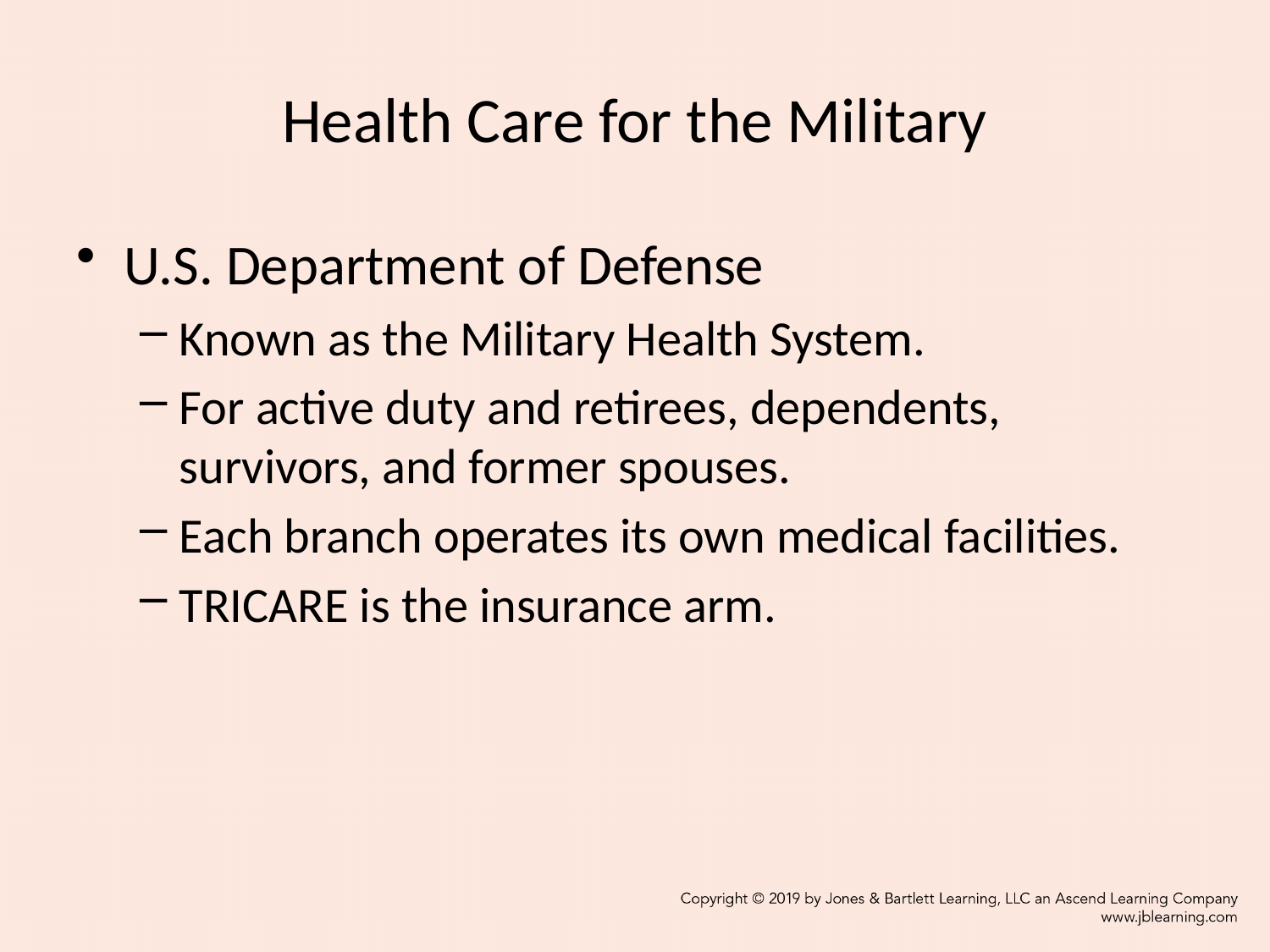

# Health Care for the Military
U.S. Department of Defense
Known as the Military Health System.
For active duty and retirees, dependents, survivors, and former spouses.
Each branch operates its own medical facilities.
TRICARE is the insurance arm.